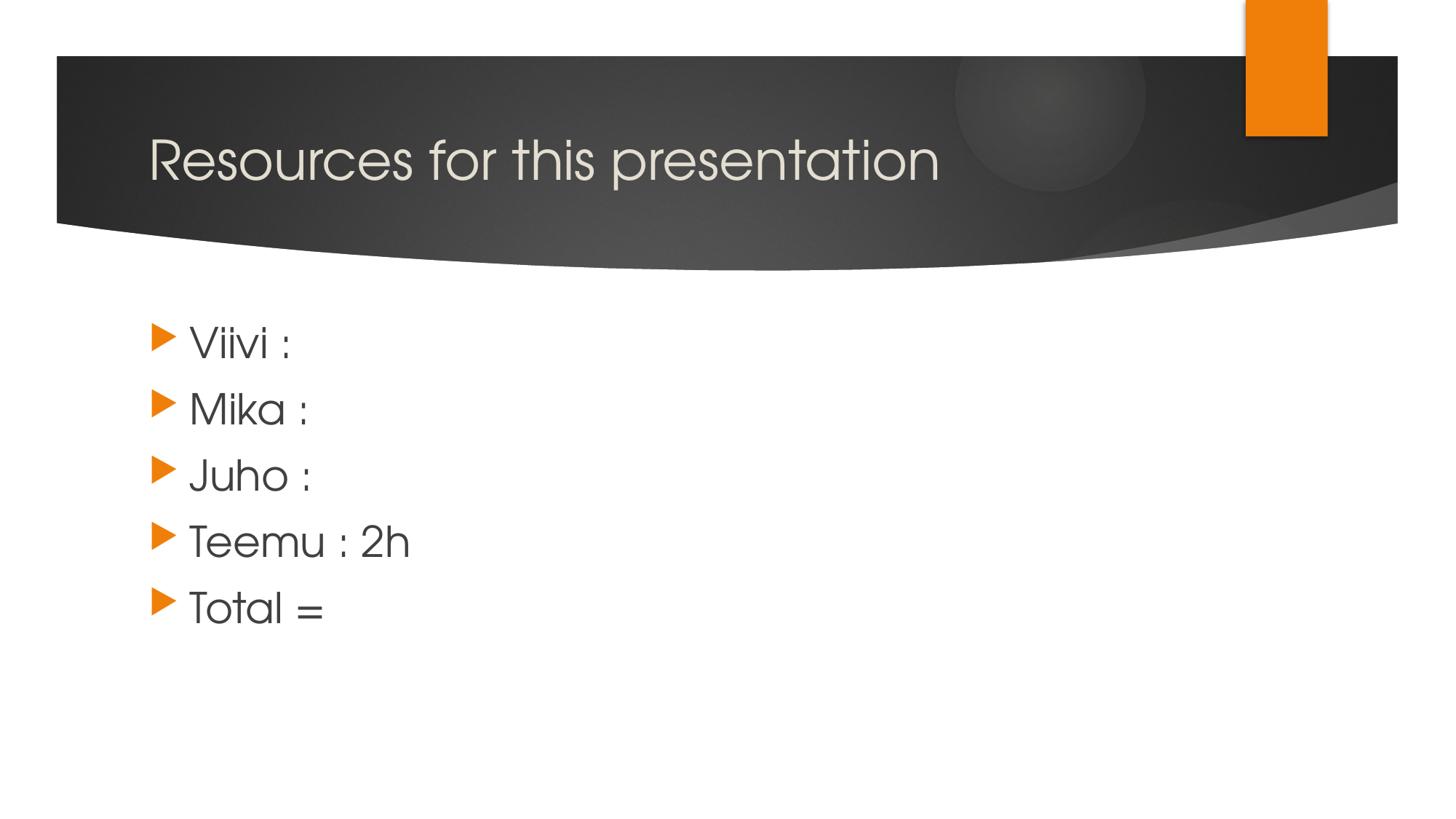

# Resources for this presentation
Viivi :
Mika :
Juho :
Teemu : 2h
Total =